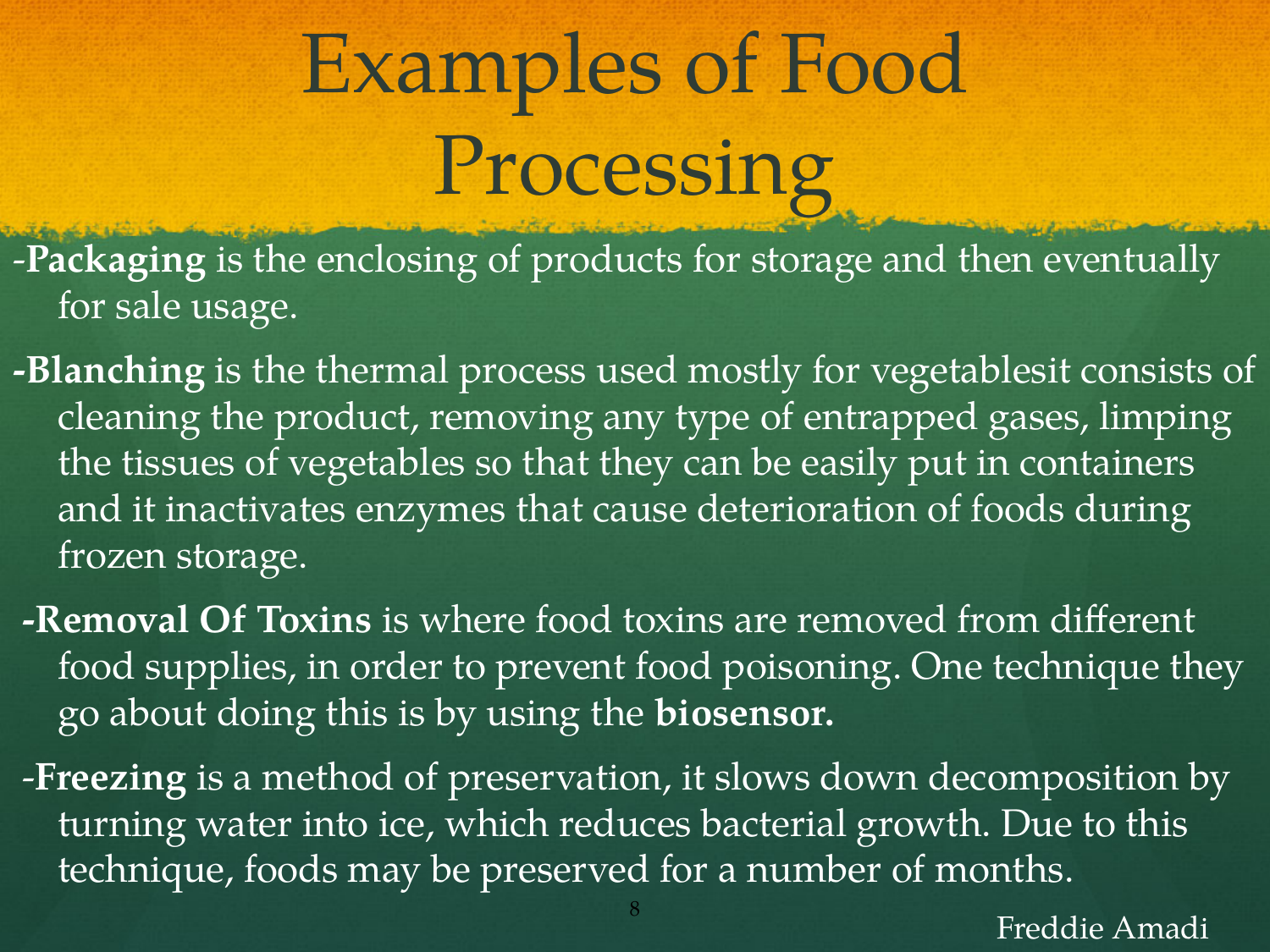

# Examples of Food Processing

-Packaging is the enclosing of products for storage and then eventually for sale usage.
-Blanching is the thermal process used mostly for vegetablesit consists of cleaning the product, removing any type of entrapped gases, limping the tissues of vegetables so that they can be easily put in containers and it inactivates enzymes that cause deterioration of foods during frozen storage.
 -Removal Of Toxins is where food toxins are removed from different food supplies, in order to prevent food poisoning. One technique they go about doing this is by using the biosensor.
 -Freezing is a method of preservation, it slows down decomposition by turning water into ice, which reduces bacterial growth. Due to this technique, foods may be preserved for a number of months.

8
Freddie Amadi